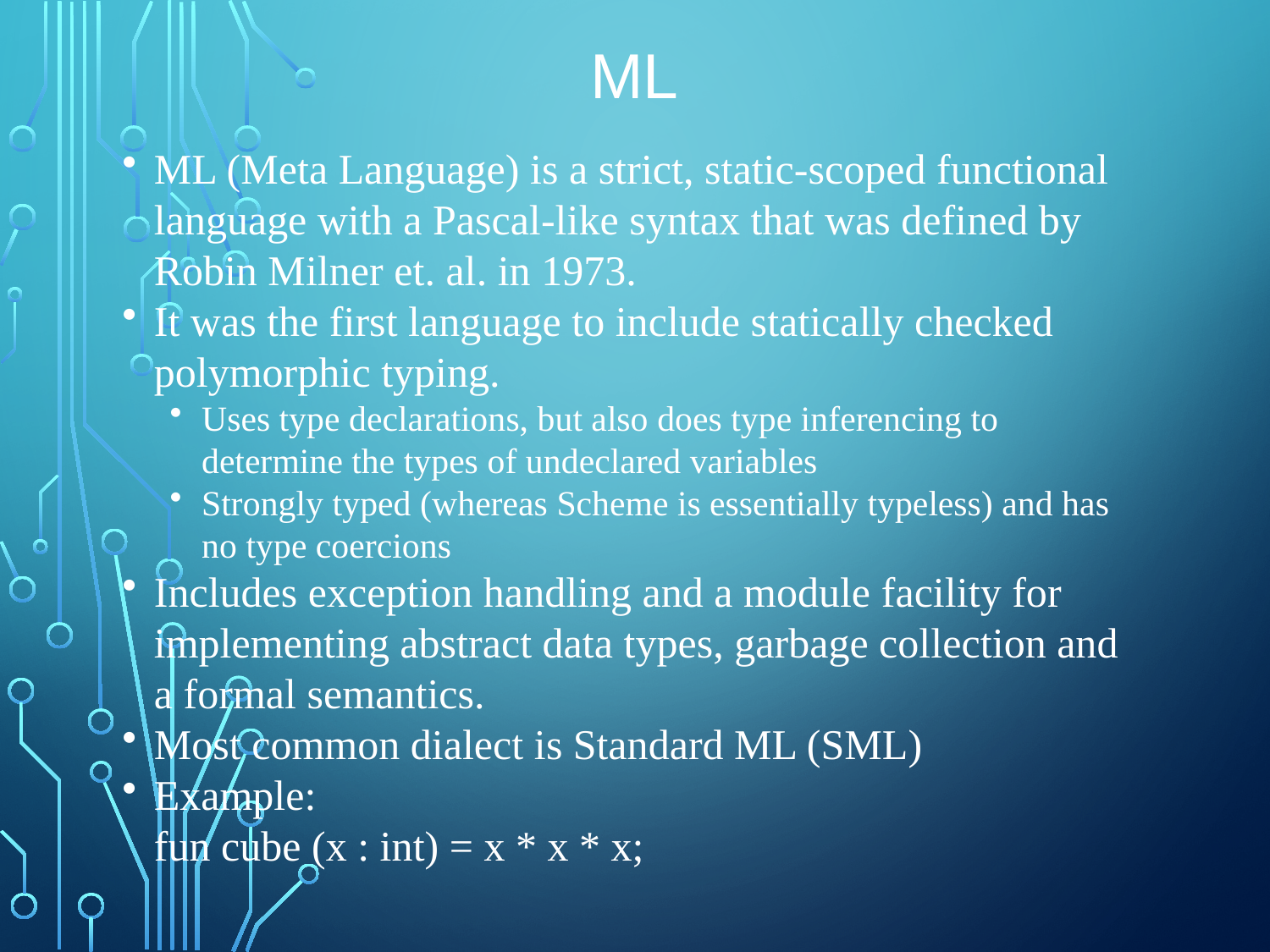

# ML
ML (Meta Language) is a strict, static-scoped functional language with a Pascal-like syntax that was defined by Robin Milner et. al. in 1973.
It was the first language to include statically checked polymorphic typing.
Uses type declarations, but also does type inferencing to determine the types of undeclared variables
Strongly typed (whereas Scheme is essentially typeless) and has no type coercions
Includes exception handling and a module facility for implementing abstract data types, garbage collection and a formal semantics.
Most common dialect is Standard ML (SML)
Example:
fun cube (x : int) = x * x * x;